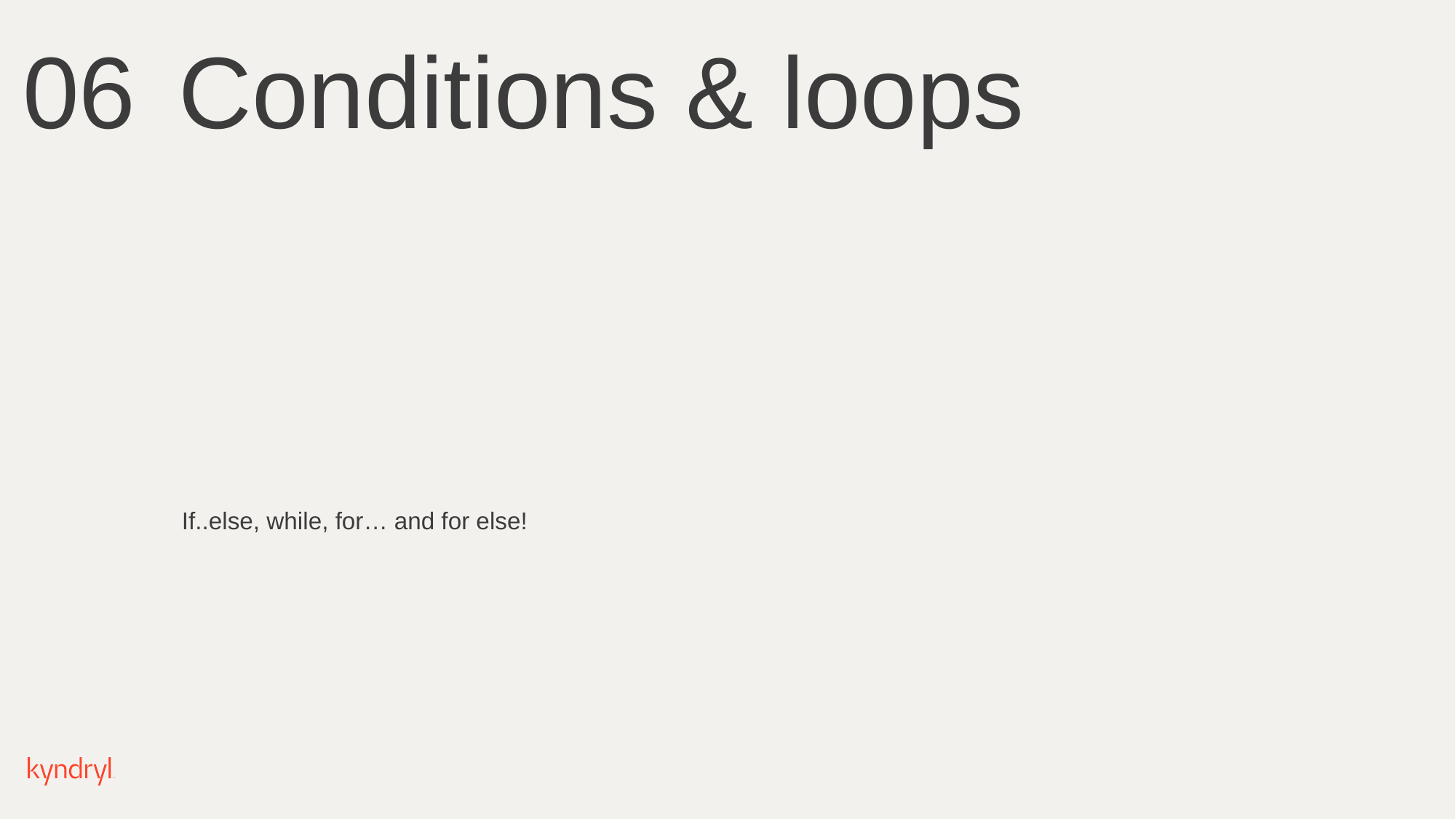

06
Conditions & loops
If..else, while, for… and for else!